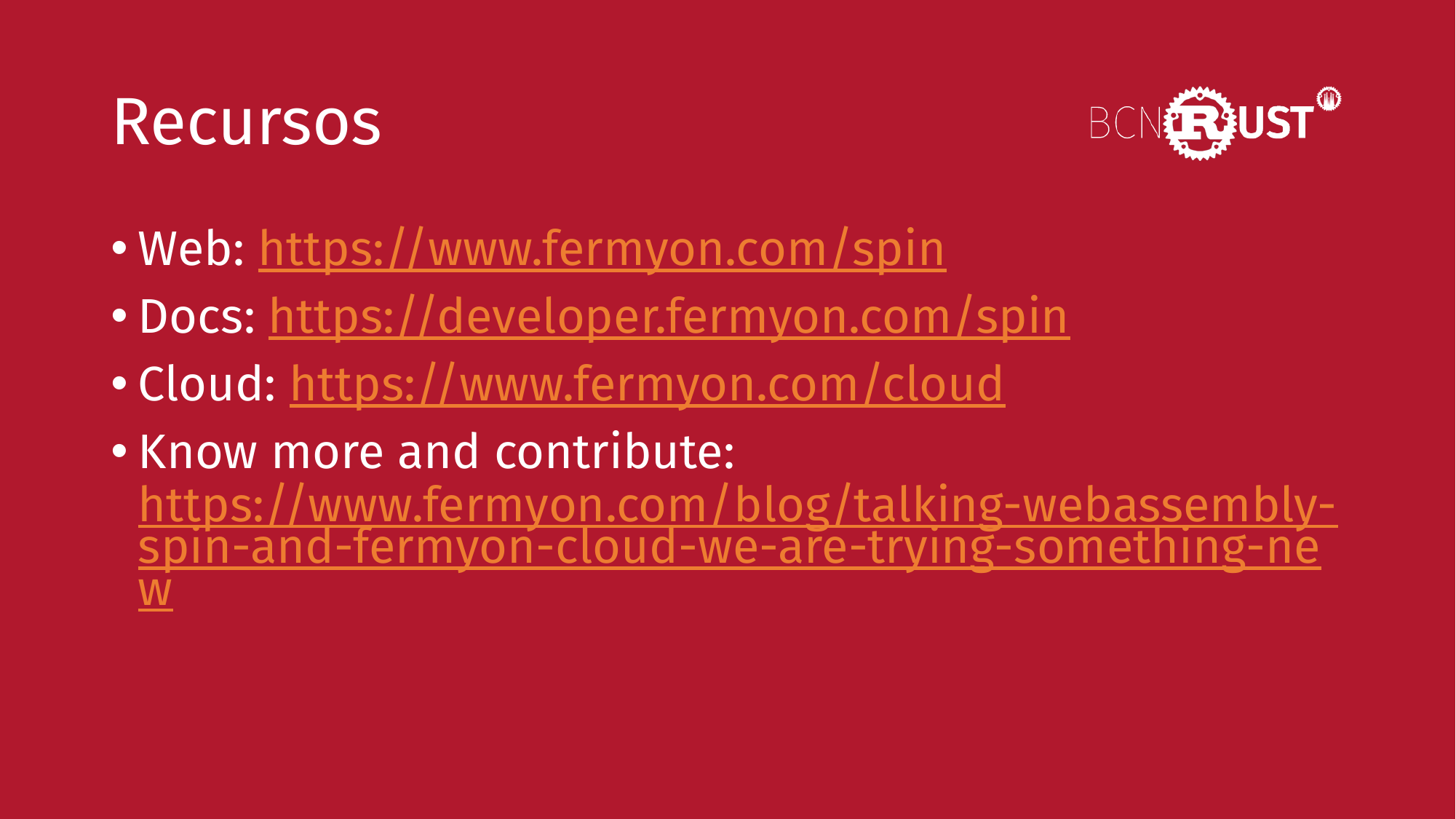

# Recursos
Web: https://www.fermyon.com/spin
Docs: https://developer.fermyon.com/spin
Cloud: https://www.fermyon.com/cloud
Know more and contribute: https://www.fermyon.com/blog/talking-webassembly-spin-and-fermyon-cloud-we-are-trying-something-new